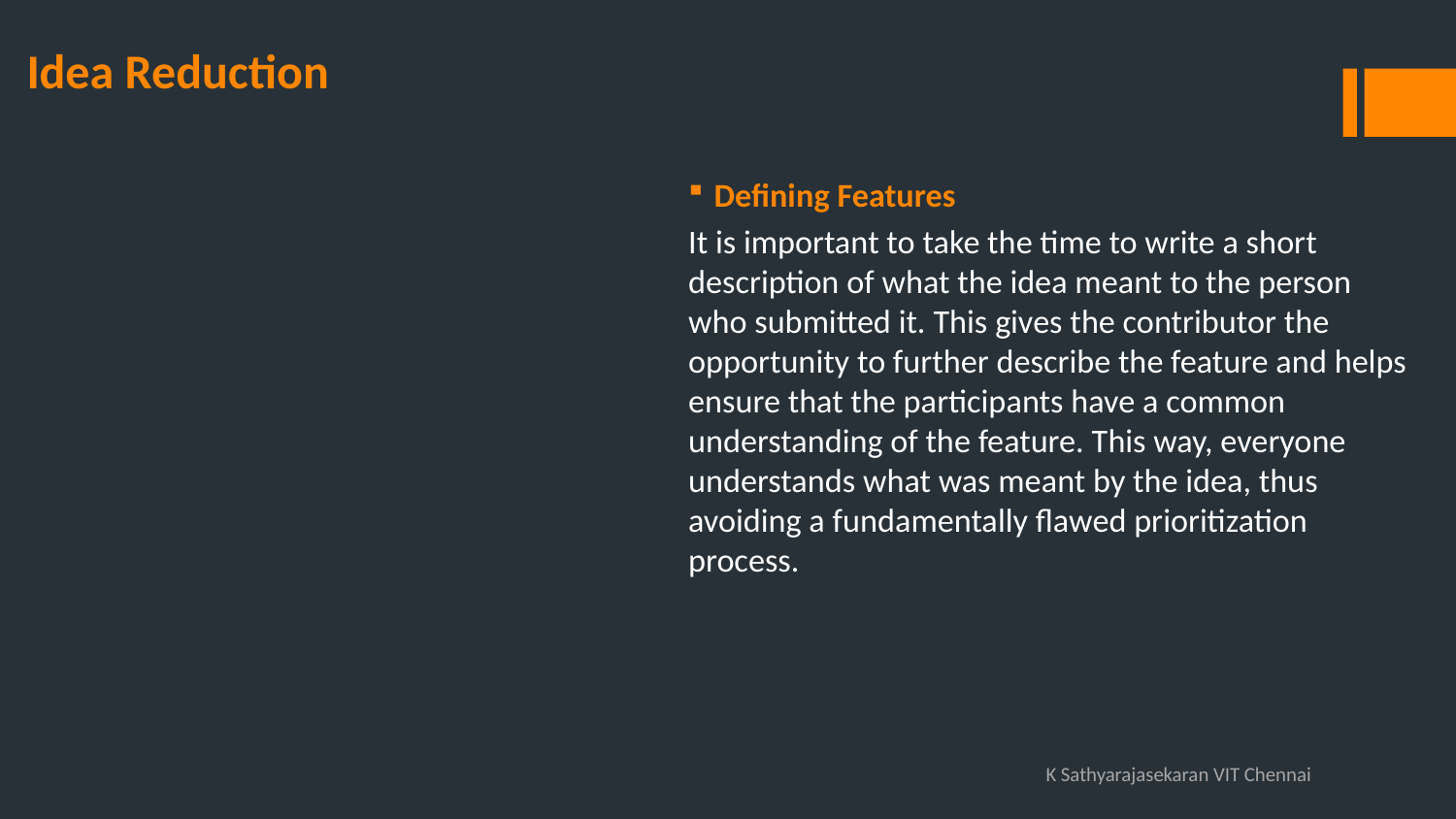

# Idea Reduction
Defining Features
It is important to take the time to write a short description of what the idea meant to the person who submitted it. This gives the contributor the opportunity to further describe the feature and helps ensure that the participants have a common understanding of the feature. This way, everyone understands what was meant by the idea, thus avoiding a fundamentally flawed prioritization process.
K Sathyarajasekaran VIT Chennai